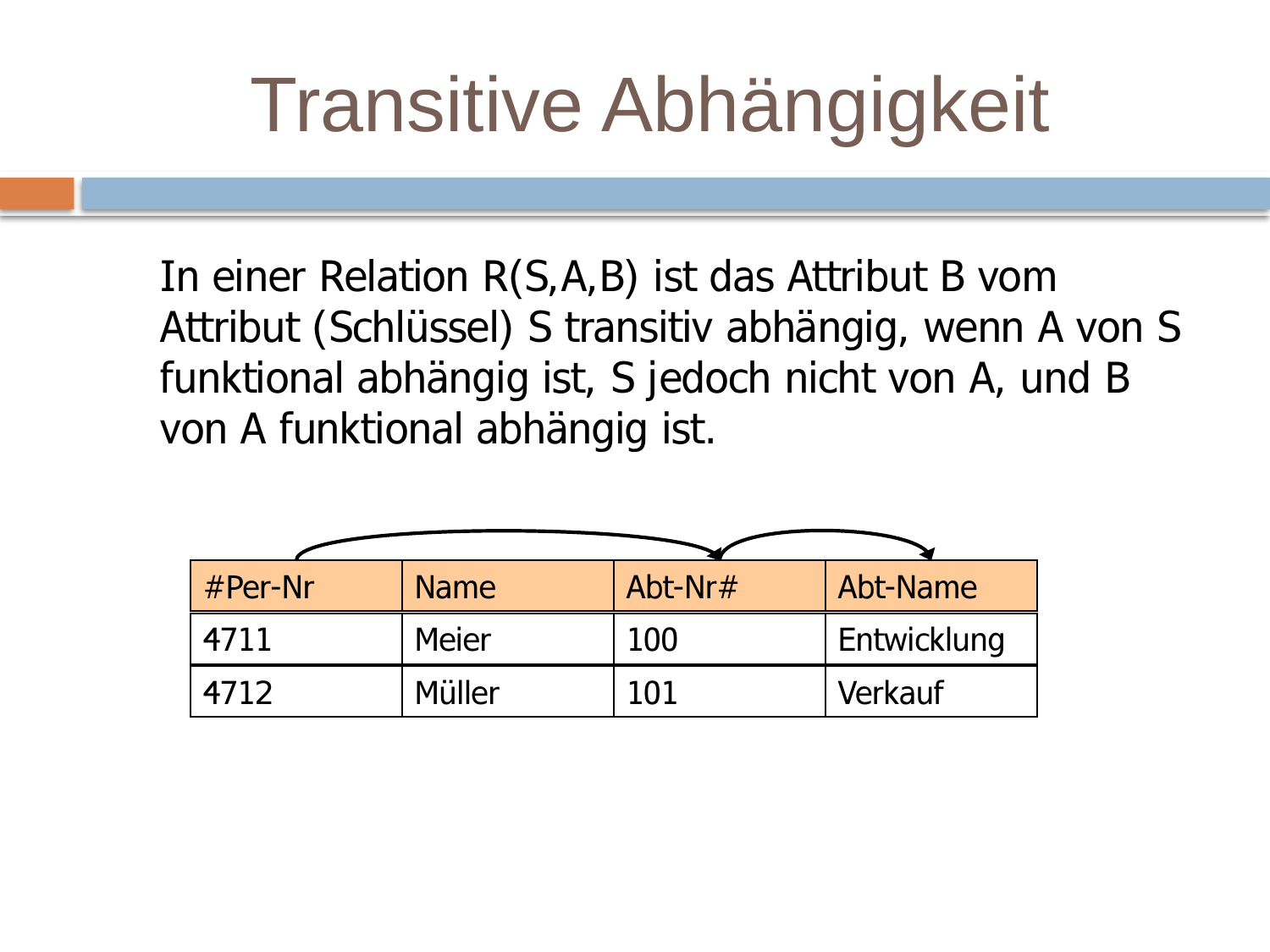

# Transitive Abhängigkeit
In einer Relation R(S,A,B) ist das Attribut B vom Attribut (Schlüssel) S transitiv abhängig, wenn A von S funktional abhängig ist, S jedoch nicht von A, und B von A funktional abhängig ist.
#Per-Nr
Name
Abt-Nr#
Abt-Name
4711
Meier
100
Entwicklung
4712
Müller
101
Verkauf